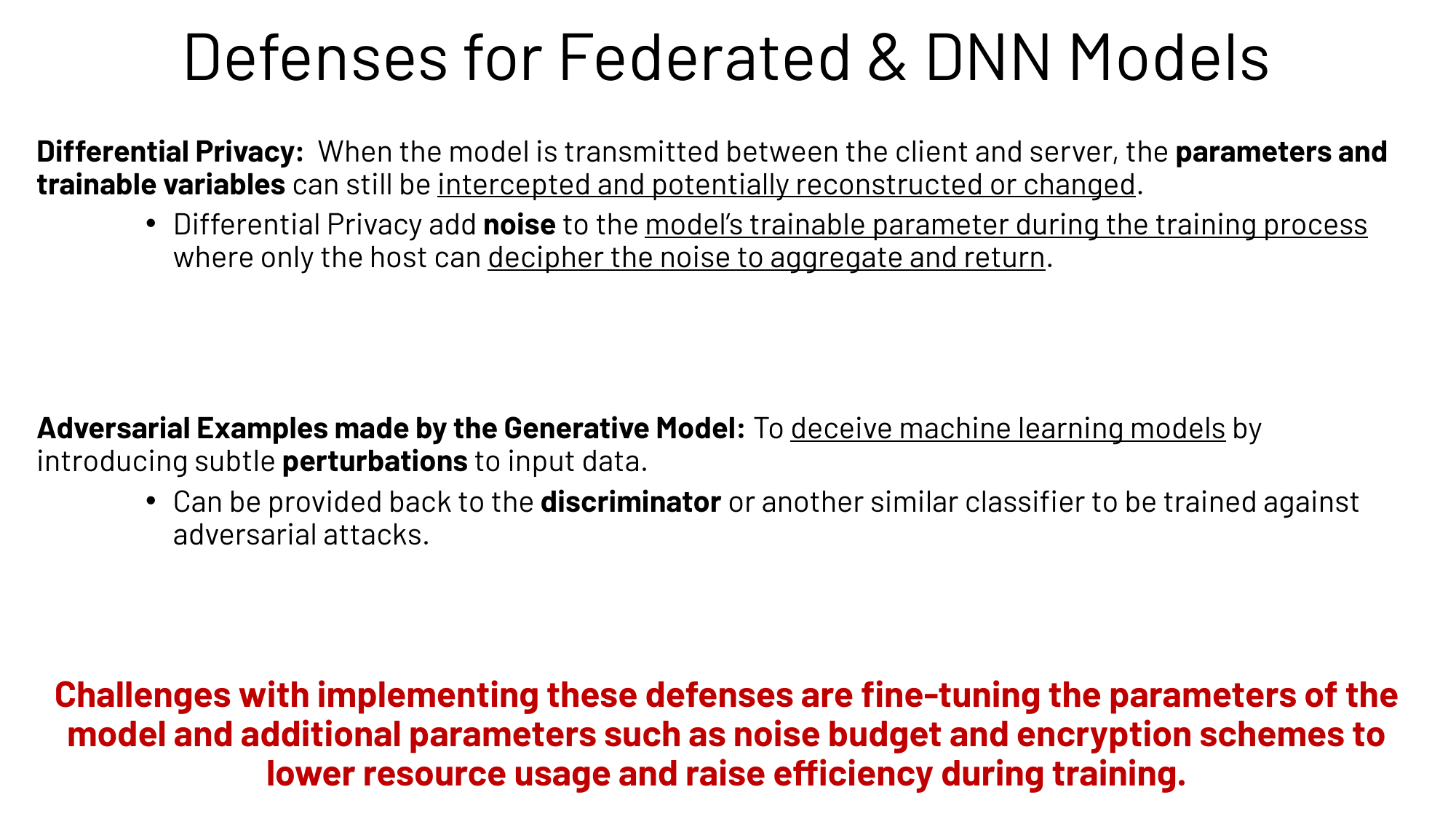

# Defenses for Federated & DNN Models
Differential Privacy:  When the model is transmitted between the client and server, the parameters and trainable variables can still be intercepted and potentially reconstructed or changed.
Differential Privacy add noise to the model’s trainable parameter during the training process where only the host can decipher the noise to aggregate and return.

Adversarial Examples made by the Generative Model: To deceive machine learning models by introducing subtle perturbations to input data.
Can be provided back to the discriminator or another similar classifier to be trained against adversarial attacks.

Challenges with implementing these defenses are fine-tuning the parameters of the model and additional parameters such as noise budget and encryption schemes to lower resource usage and raise efficiency during training.